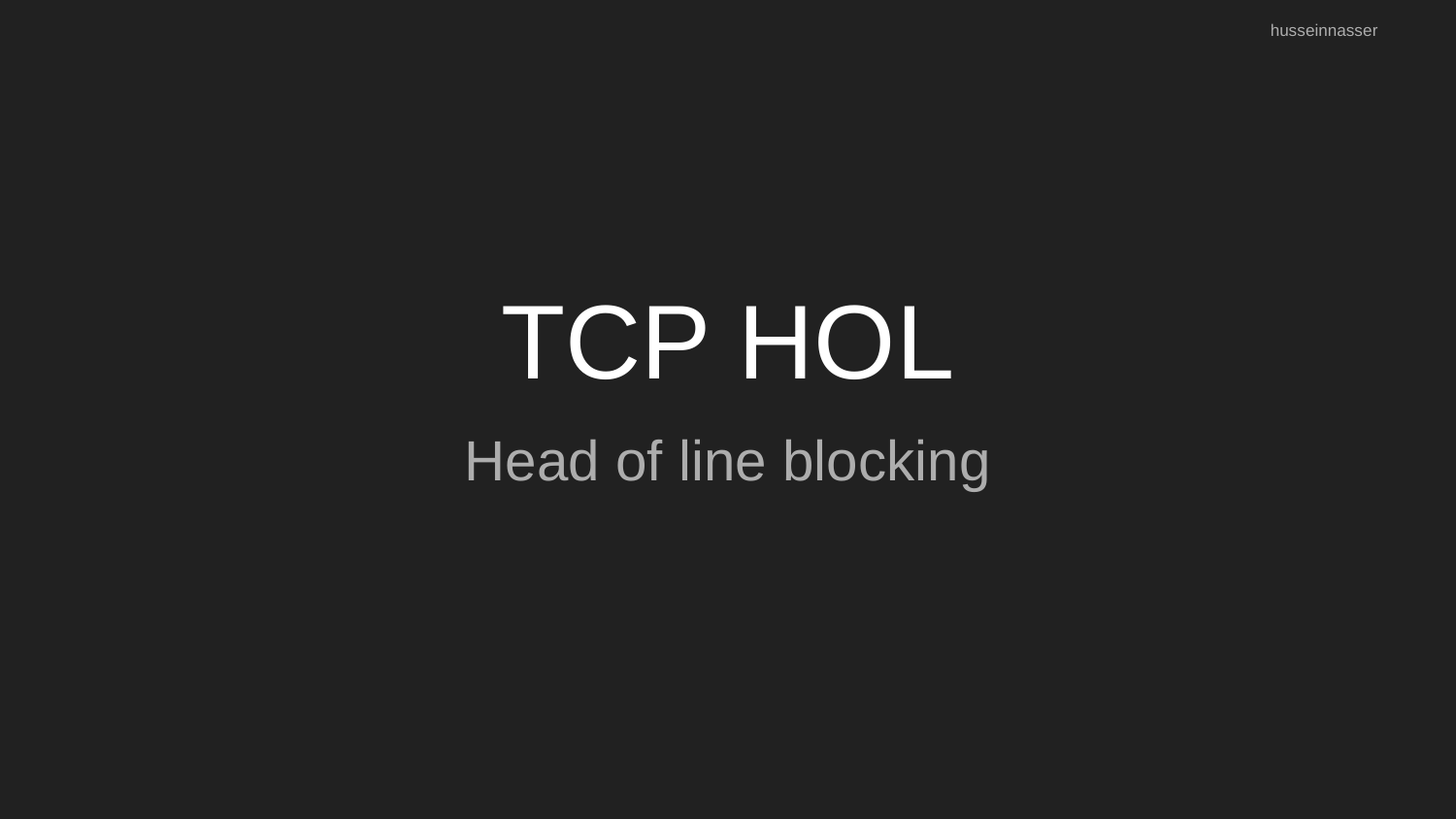

husseinnasser
# TCP HOL
Head of line blocking